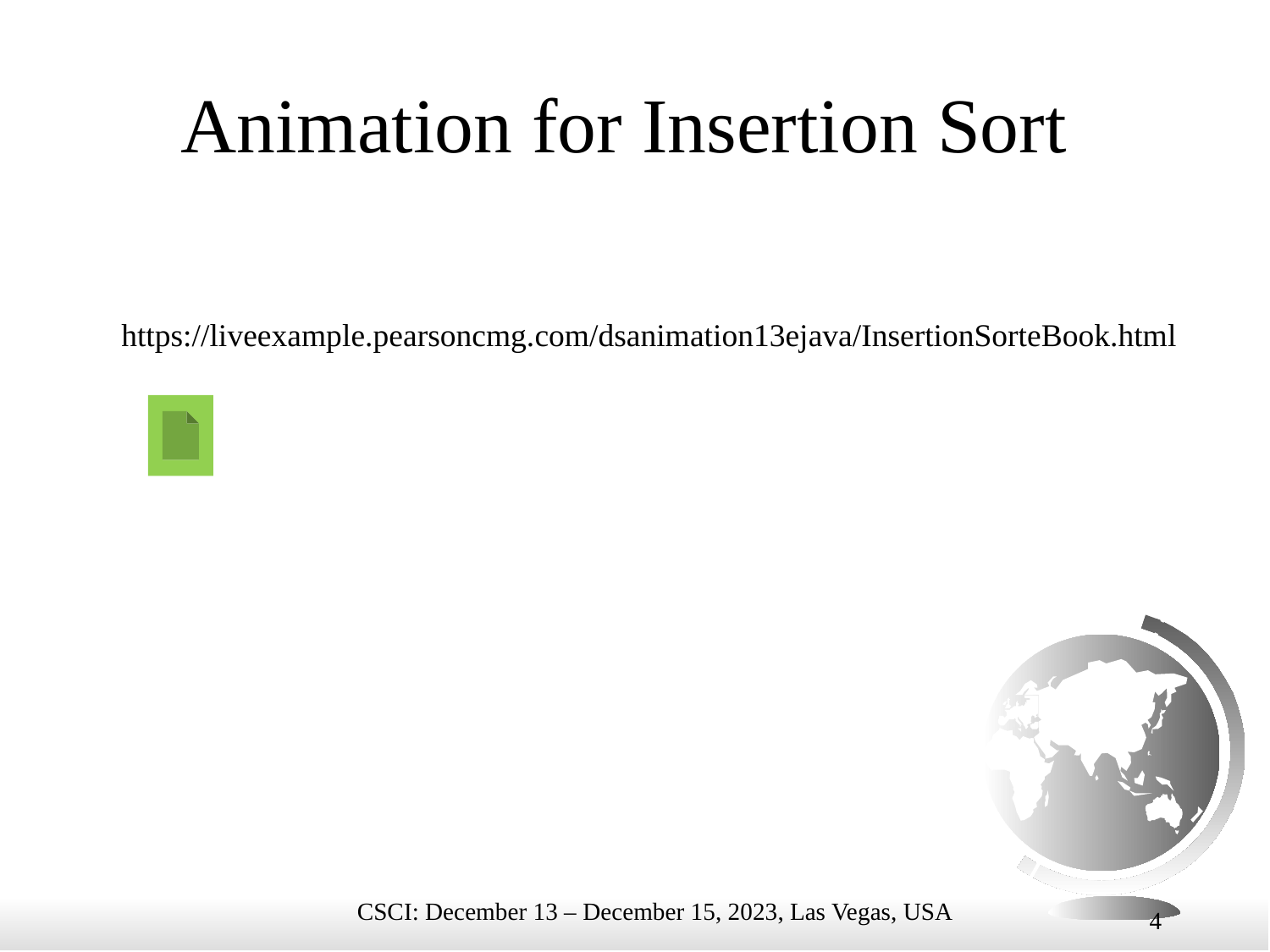

# Animation for Insertion Sort

https://liveexample.pearsoncmg.com/dsanimation13ejava/InsertionSorteBook.html

4